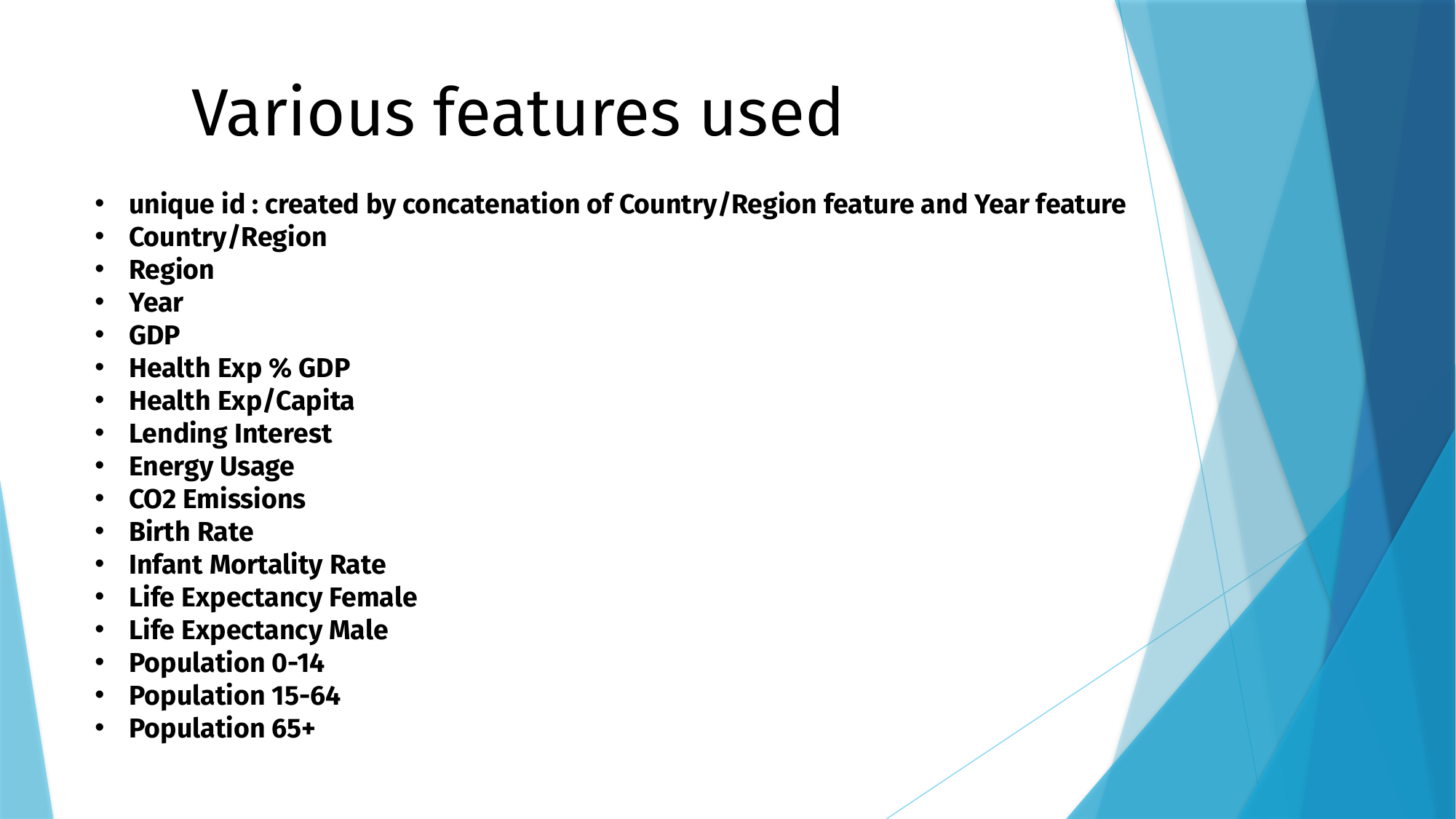

Various features used
unique id : created by concatenation of Country/Region feature and Year feature
Country/Region
Region
Year
GDP
Health Exp % GDP
Health Exp/Capita
Lending Interest
Energy Usage
CO2 Emissions
Birth Rate
Infant Mortality Rate
Life Expectancy Female
Life Expectancy Male
Population 0-14
Population 15-64
Population 65+